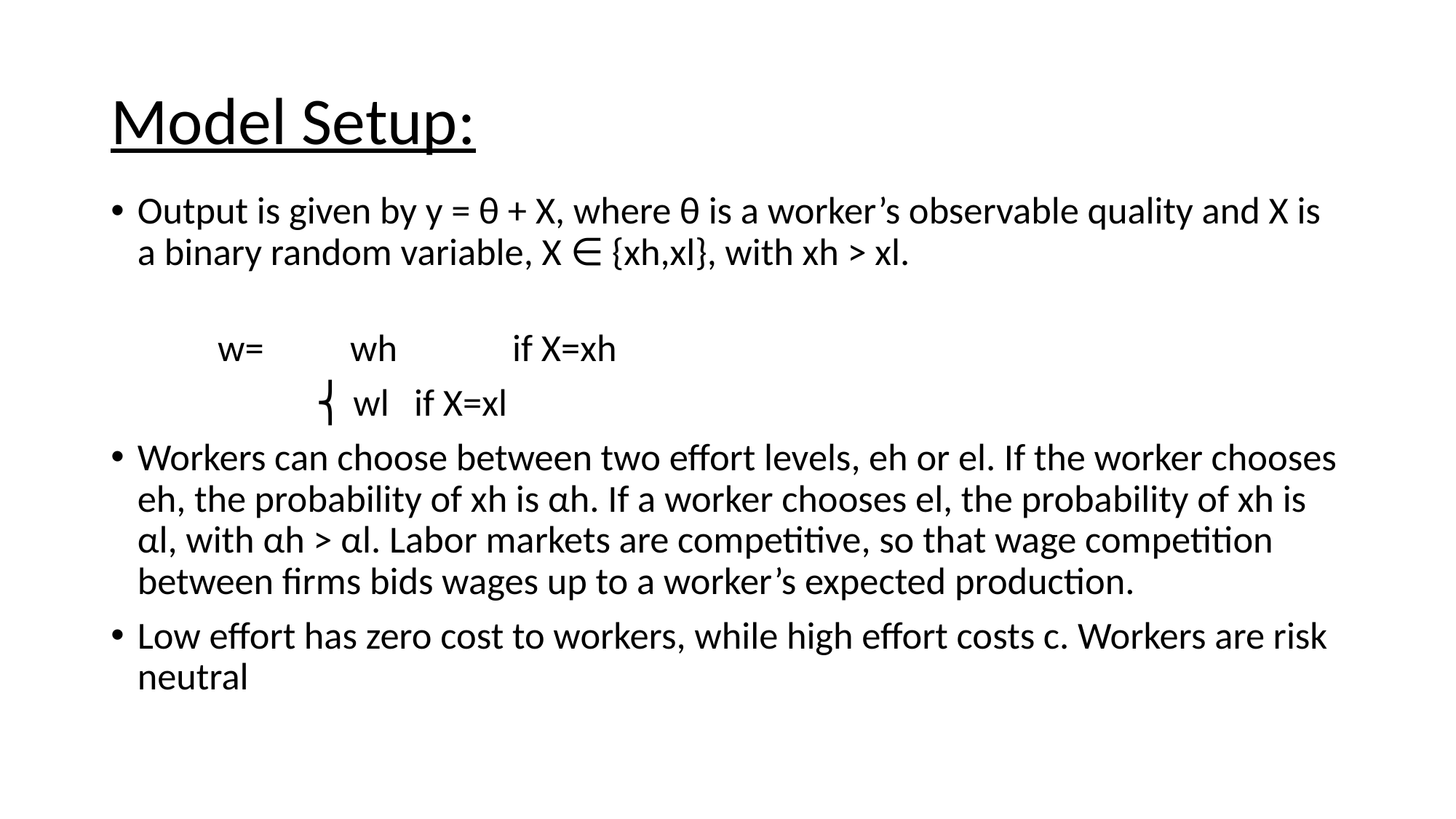

# Model Setup:
Output is given by y = θ + X, where θ is a worker’s observable quality and X is a binary random variable, X ∈ {xh,xl}, with xh > xl.
	 w= 	     wh 	 if X=xh
		 ⎨ wl	 if X=xl
Workers can choose between two effort levels, eh or el. If the worker chooses eh, the probability of xh is αh. If a worker chooses el, the probability of xh is αl, with αh > αl. Labor markets are competitive, so that wage competition between firms bids wages up to a worker’s expected production.
Low effort has zero cost to workers, while high effort costs c. Workers are risk neutral